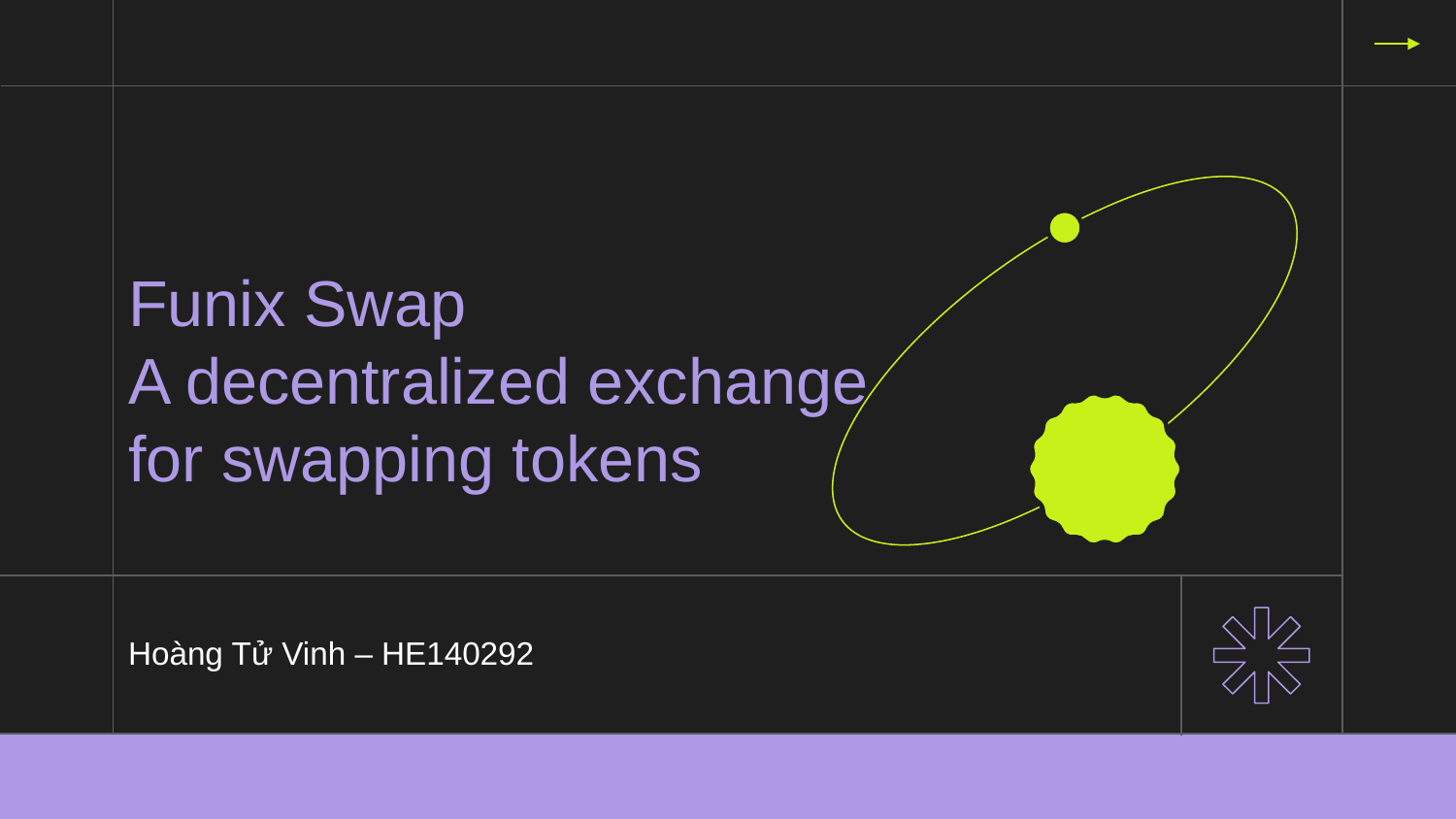

# Funix Swap A decentralized exchange for swapping tokens

Hoàng Tử Vinh – HE140292